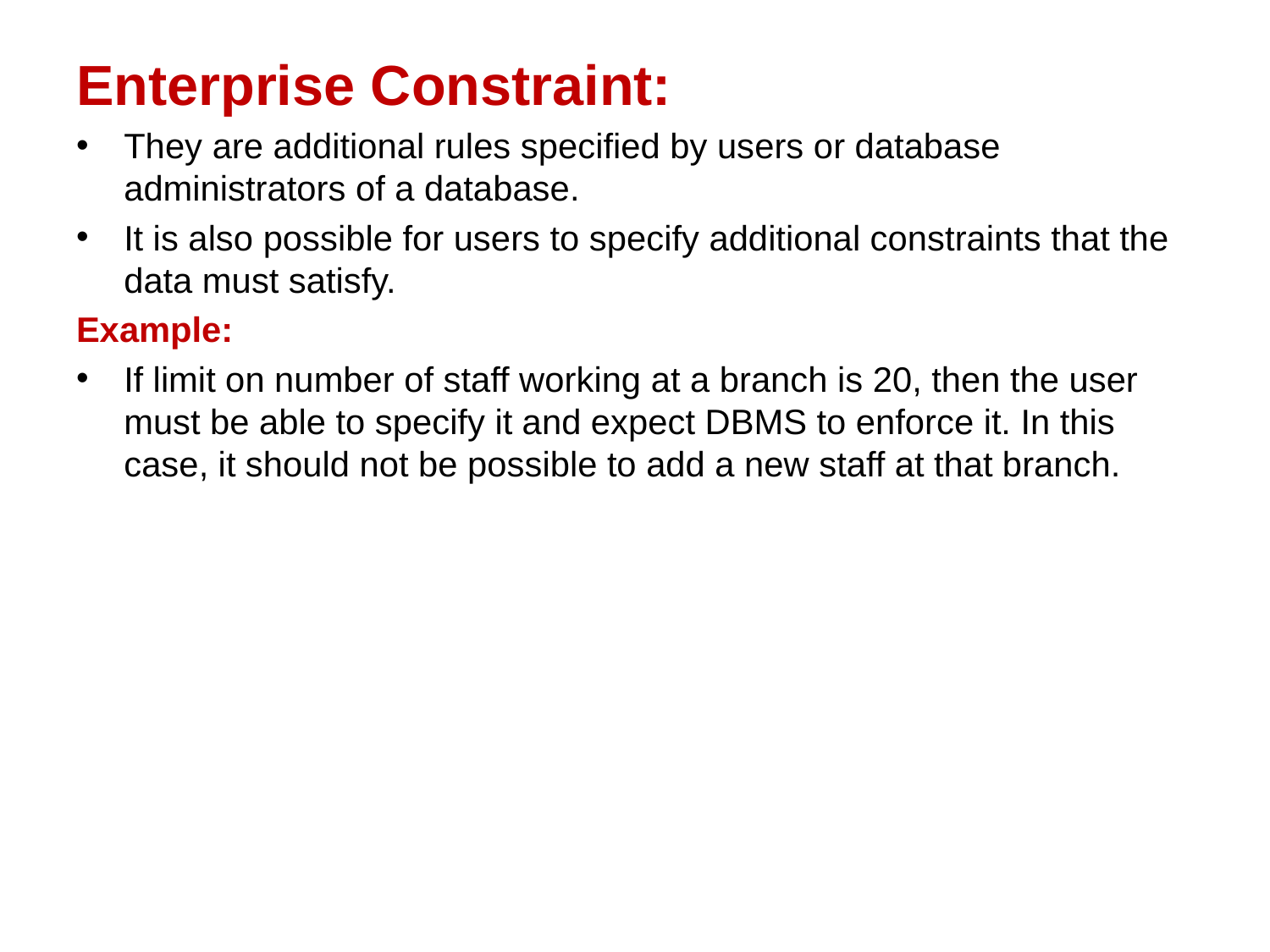

Enterprise Constraint:
They are additional rules specified by users or database administrators of a database.
It is also possible for users to specify additional constraints that the data must satisfy.
Example:
If limit on number of staff working at a branch is 20, then the user must be able to specify it and expect DBMS to enforce it. In this case, it should not be possible to add a new staff at that branch.